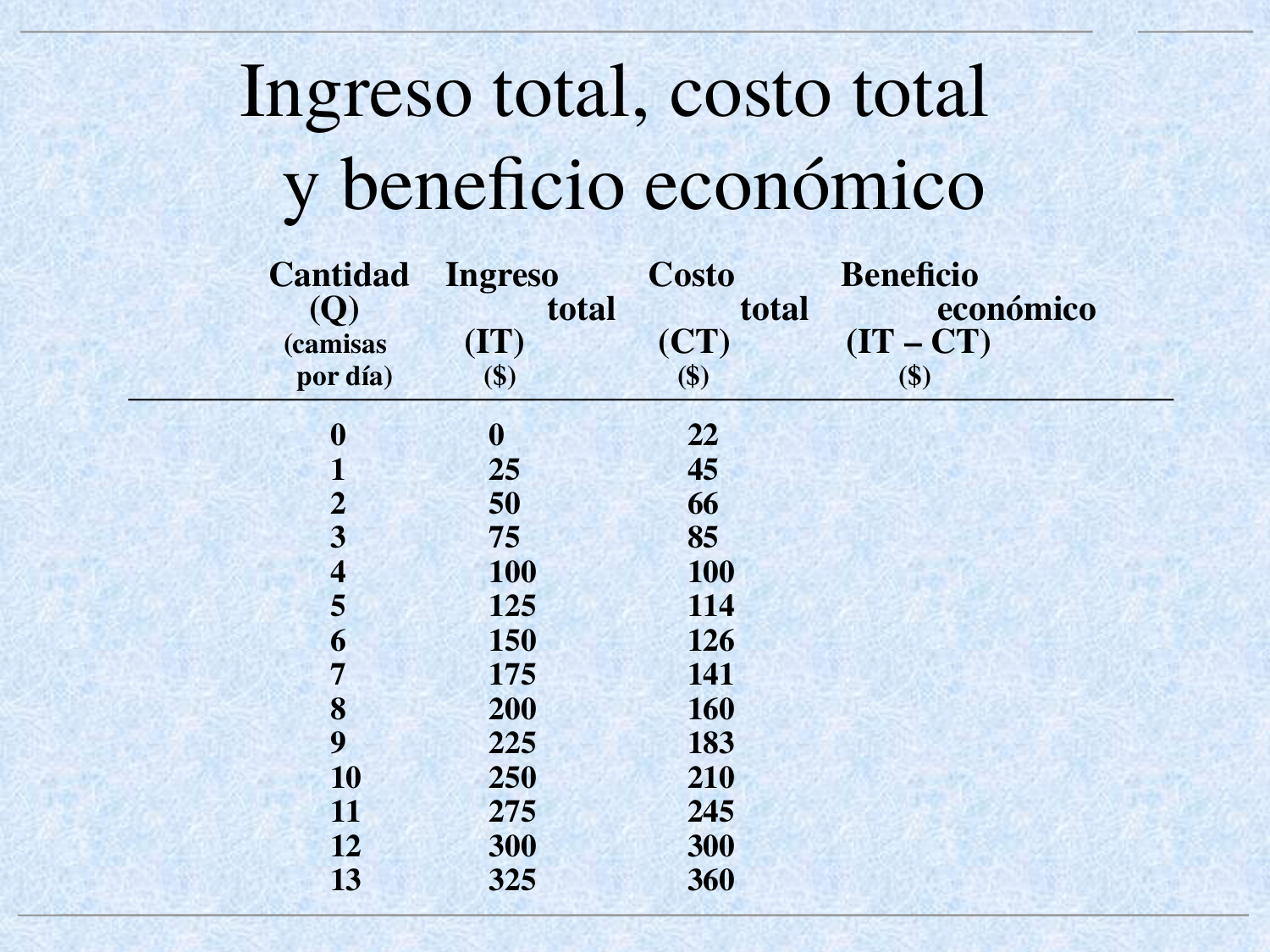

# Ingreso total, costo total y beneficio económico
	                 Cantidad    Ingreso          Costo            Beneficio
	                            (Q)	            total              total	             económico
	                                (camisas           (IT)               (CT)             (IT – CT)
                                por día)             ($)                       ($)                           ($)

0	0	22
1	25	45
2	50	66
3	75	85
4	100	100
5	125	114
6	150	126
7	175	141
8	200	160
9	225	183
10	250	210
11	275	245
12	300	300
13	325	360